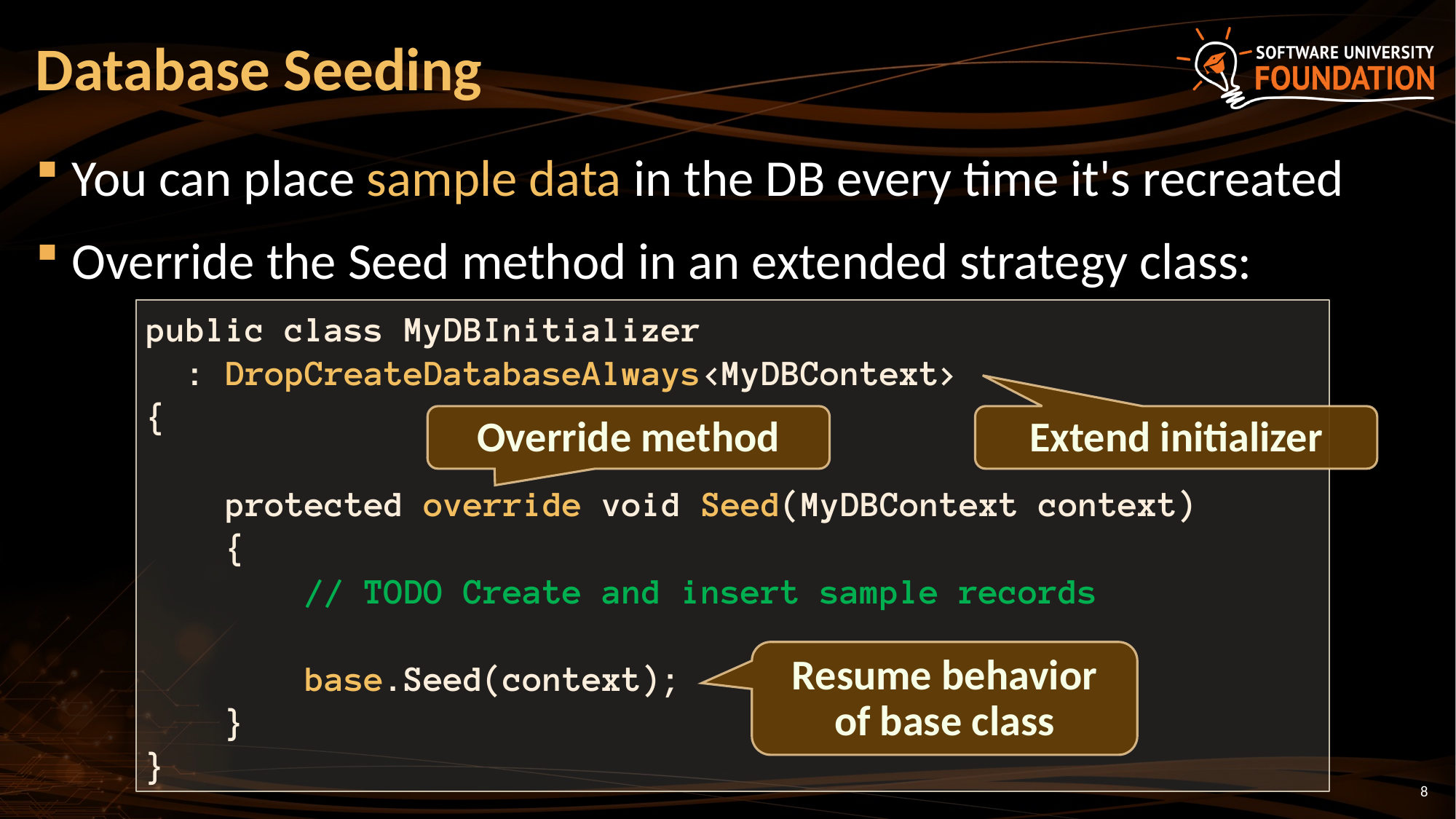

# Database Seeding
You can place sample data in the DB every time it's recreated
Override the Seed method in an extended strategy class:
public class MyDBInitializer
  : DropCreateDatabaseAlways<MyDBContext>
{

    protected override void Seed(MyDBContext context)
    {
        // TODO Create and insert sample records

        base.Seed(context);
    }
}
Override method
Extend initializer
Resume behavior
of base class
8